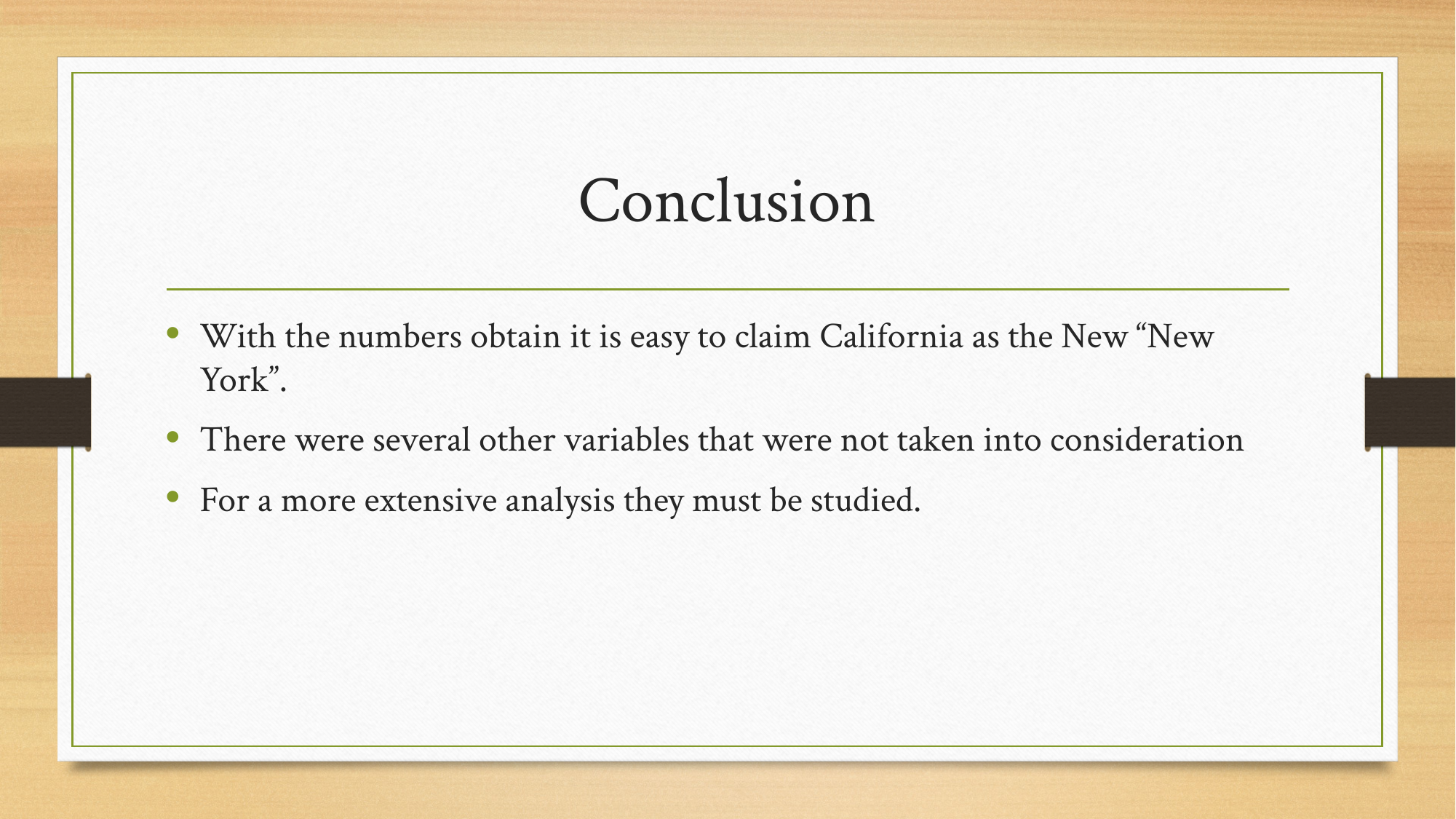

# Conclusion
With the numbers obtain it is easy to claim California as the New “New York”.
There were several other variables that were not taken into consideration
For a more extensive analysis they must be studied.